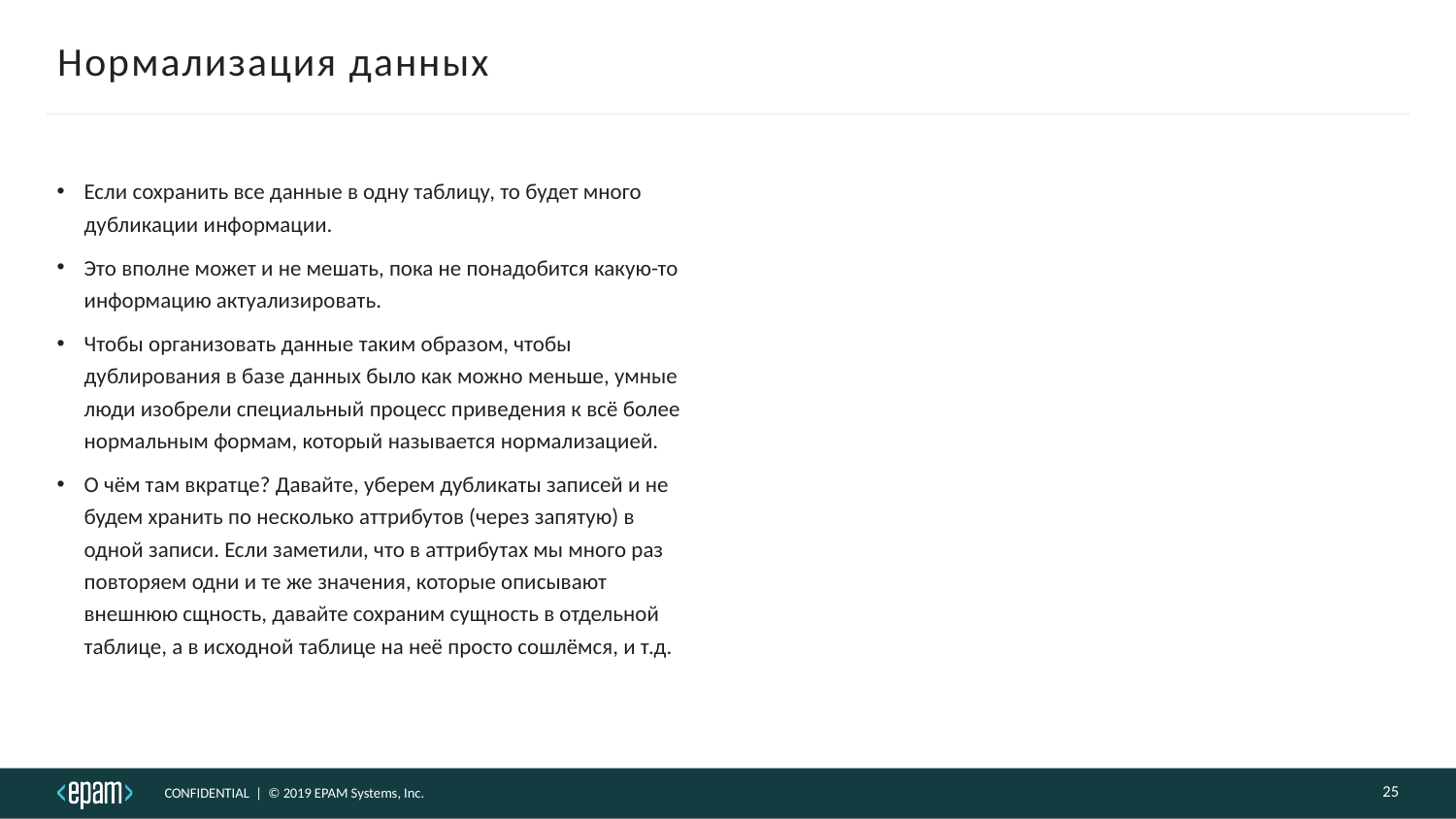

# Нормализация данных
Если сохранить все данные в одну таблицу, то будет много дубликации информации.
Это вполне может и не мешать, пока не понадобится какую-то информацию актуализировать.
Чтобы организовать данные таким образом, чтобы дублирования в базе данных было как можно меньше, умные люди изобрели специальный процесс приведения к всё более нормальным формам, который называется нормализацией.
О чём там вкратце? Давайте, уберем дубликаты записей и не будем хранить по несколько аттрибутов (через запятую) в одной записи. Если заметили, что в аттрибутах мы много раз повторяем одни и те же значения, которые описывают внешнюю сщность, давайте сохраним сущность в отдельной таблице, а в исходной таблице на неё просто сошлёмся, и т.д.

25